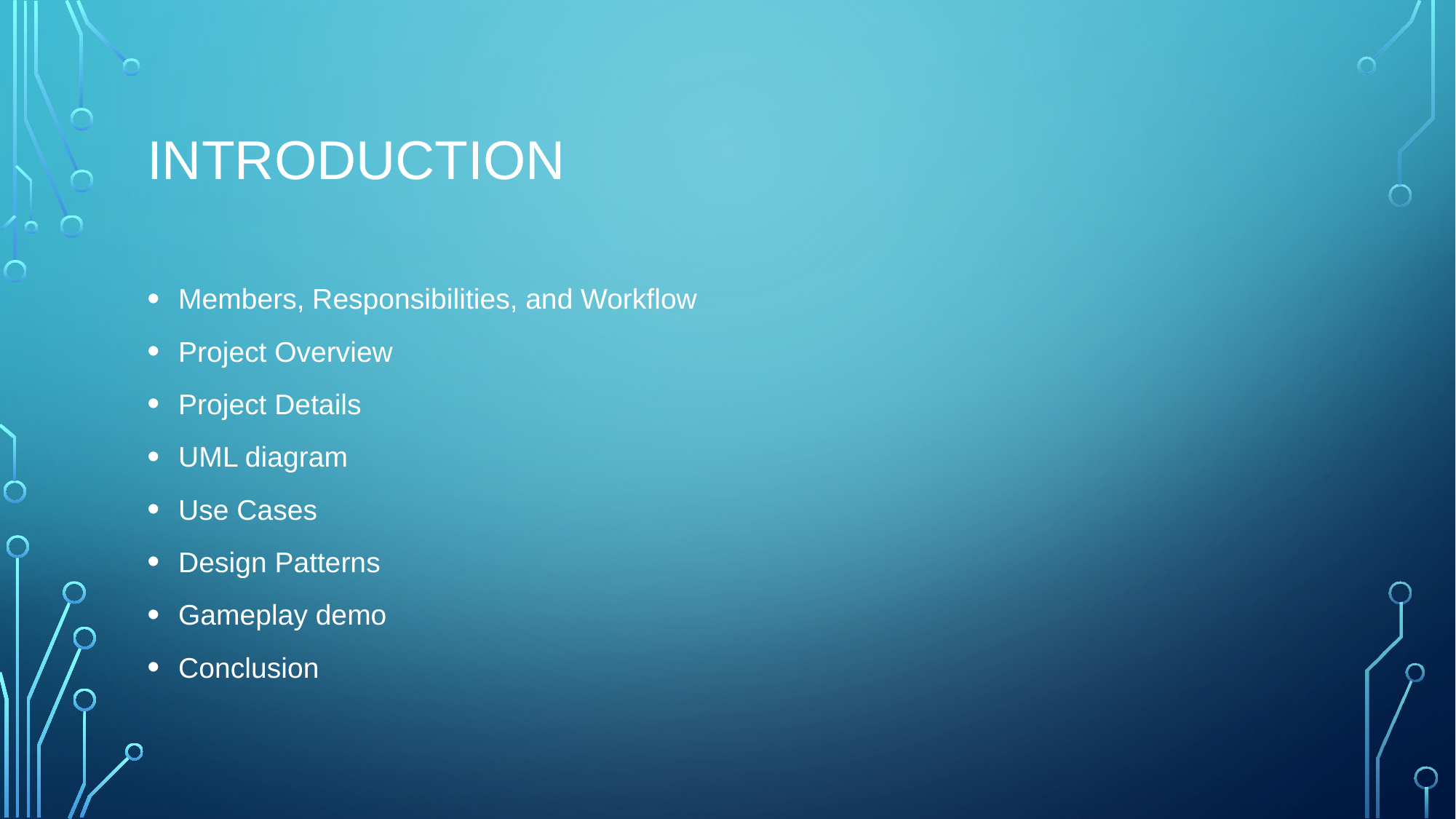

# Introduction
Members, Responsibilities, and Workflow
Project Overview
Project Details
UML diagram
Use Cases
Design Patterns
Gameplay demo
Conclusion